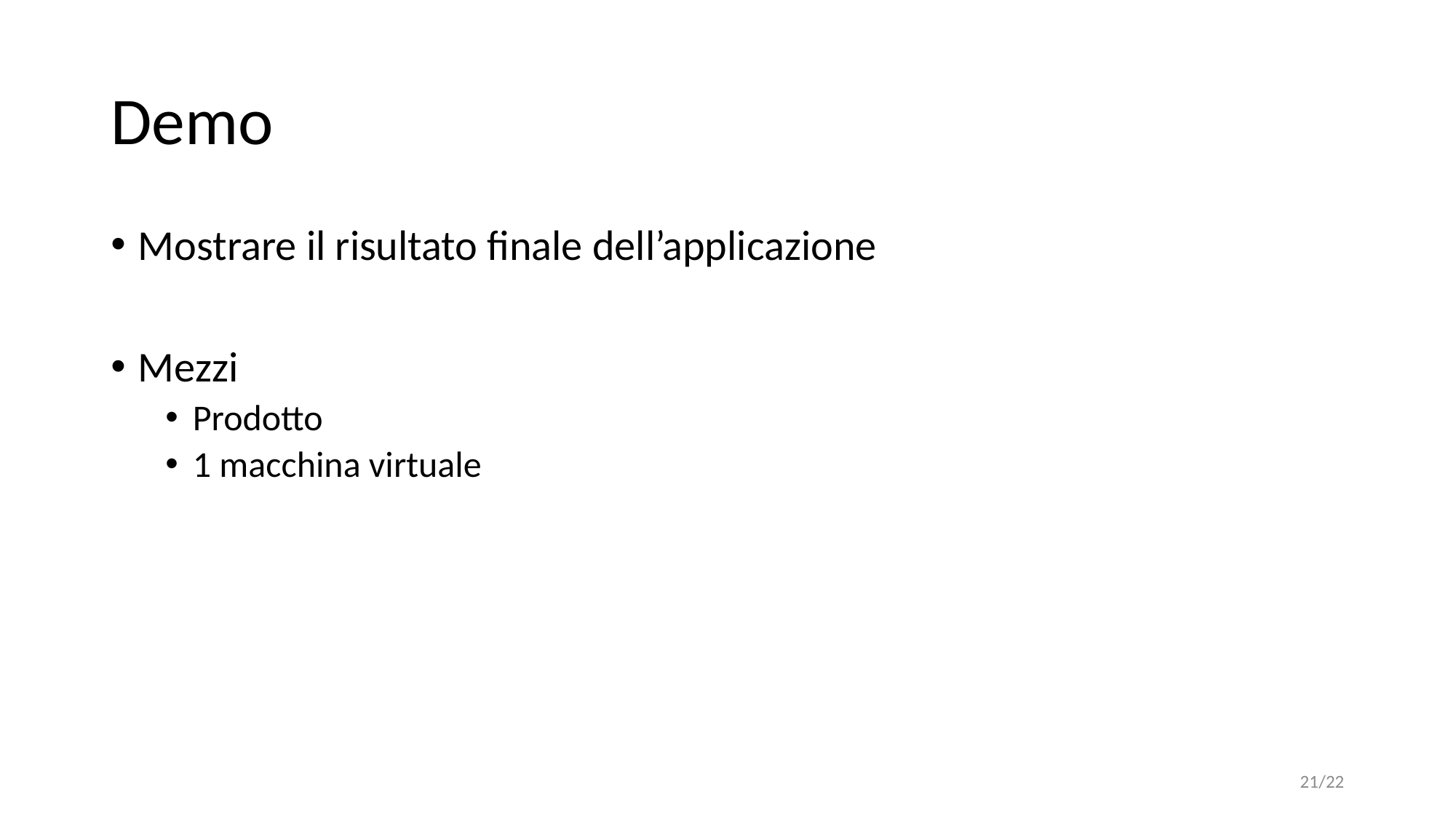

# Demo
Mostrare il risultato finale dell’applicazione

Mezzi
Prodotto
1 macchina virtuale

21/22